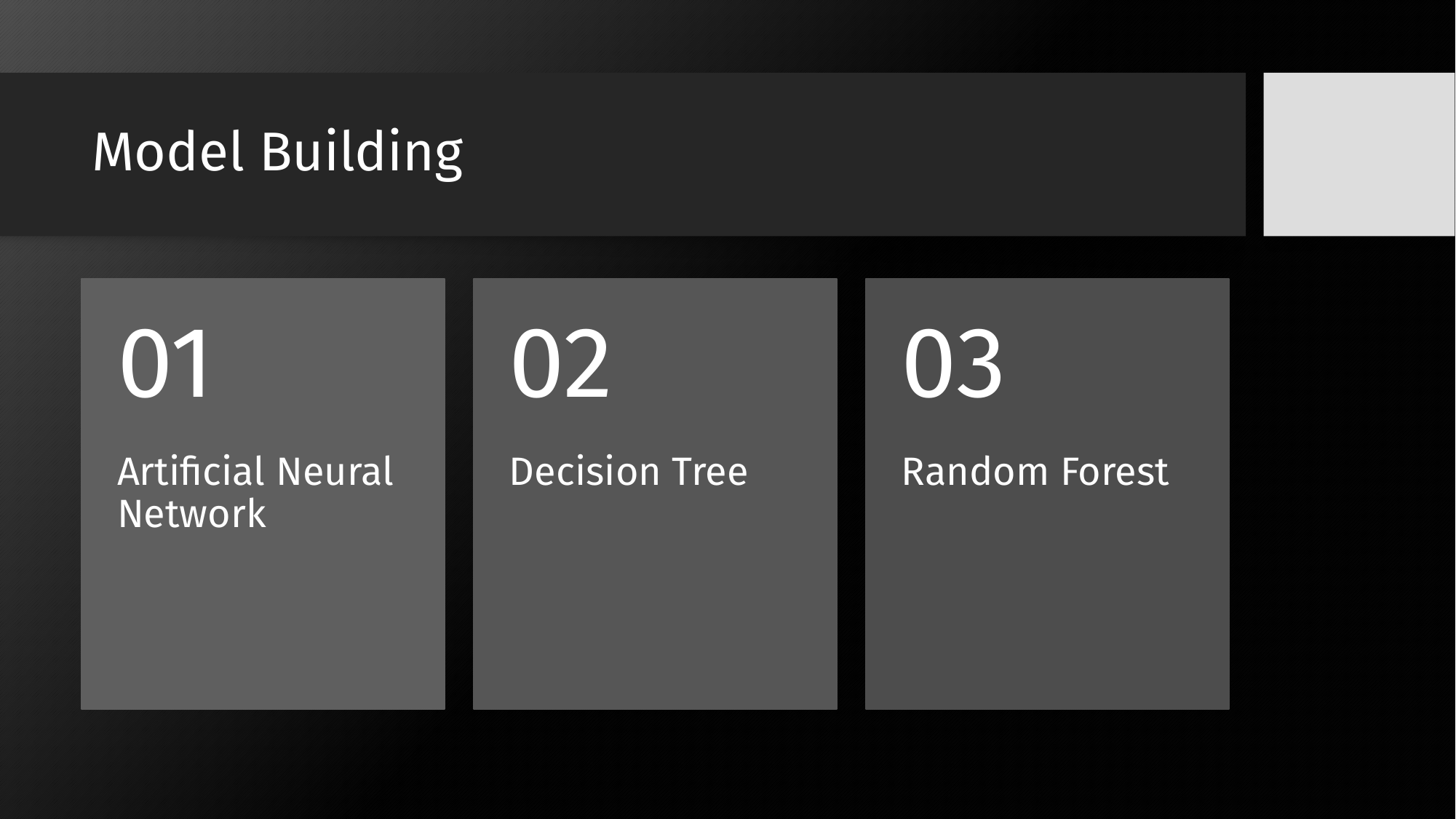

# Model Building
Artificial Neural Network
01
Decision Tree
02
Random Forest
03